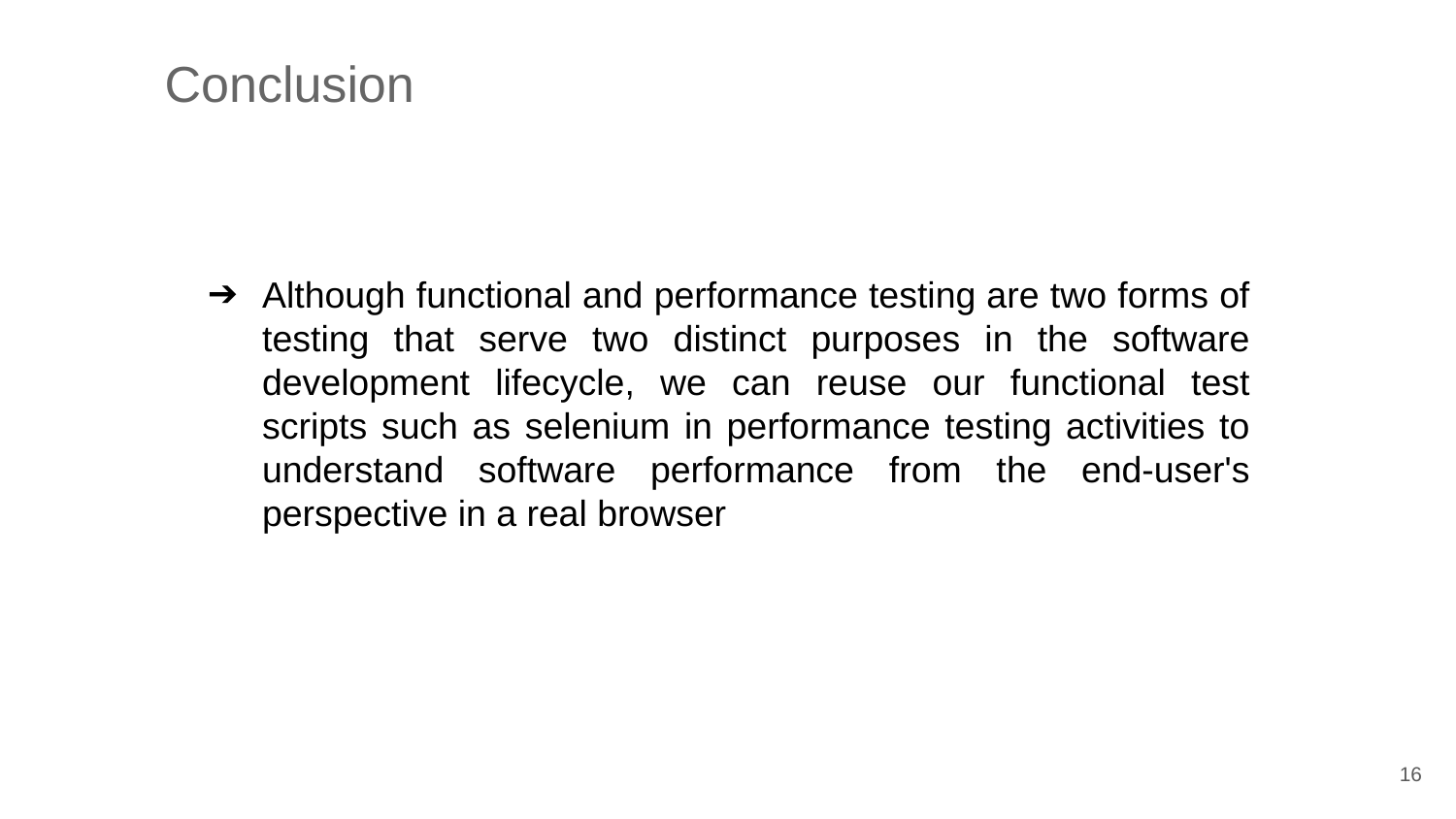

Conclusion

Although functional and performance testing are two forms of testing that serve two distinct purposes in the software development lifecycle, we can reuse our functional test scripts such as selenium in performance testing activities to understand software performance from the end-user's perspective in a real browser

16